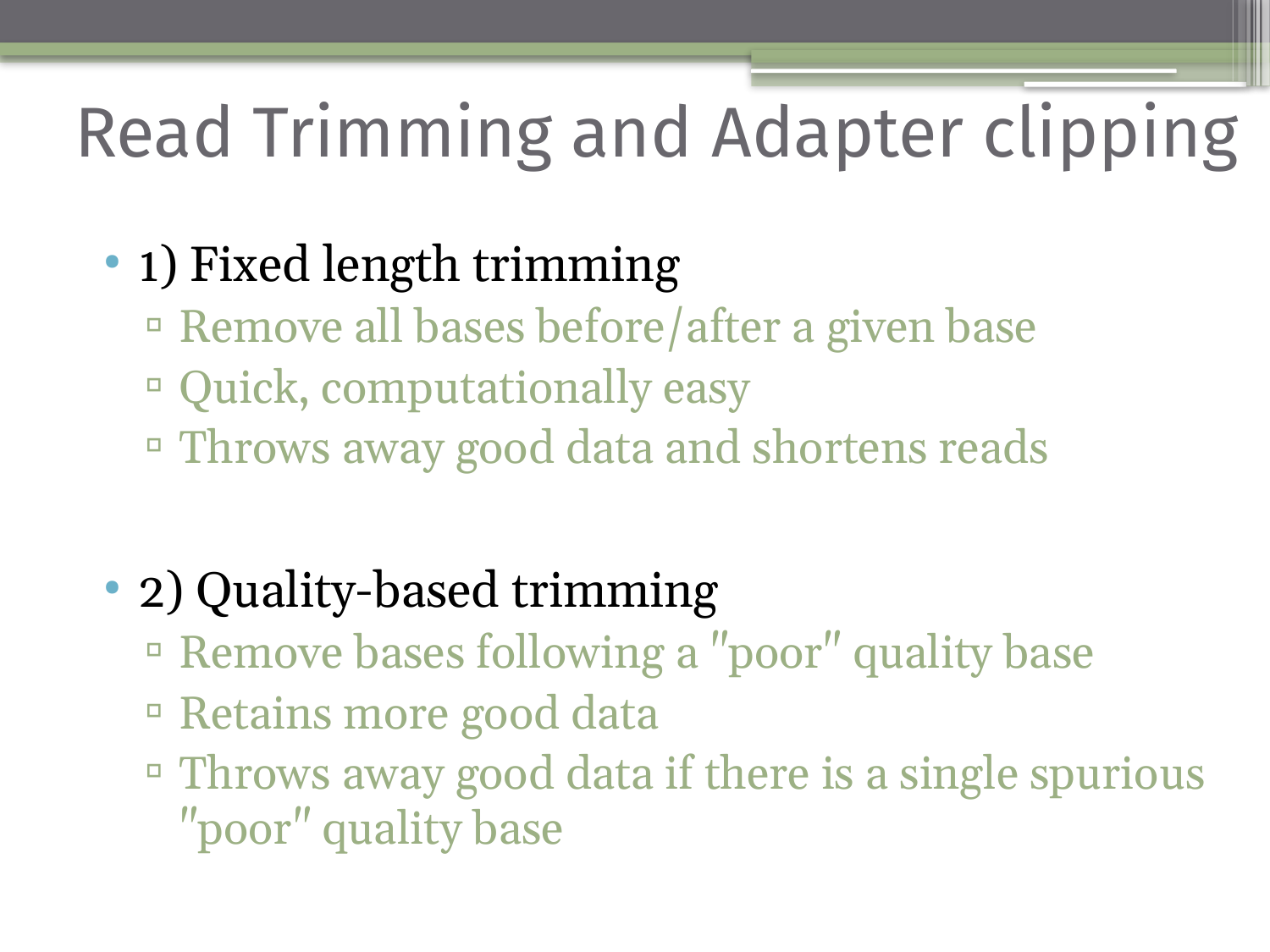

# Read Trimming and Adapter clipping
1) Fixed length trimming
Remove all bases before/after a given base
Quick, computationally easy
Throws away good data and shortens reads

2) Quality-based trimming
Remove bases following a "poor" quality base
Retains more good data
Throws away good data if there is a single spurious "poor" quality base